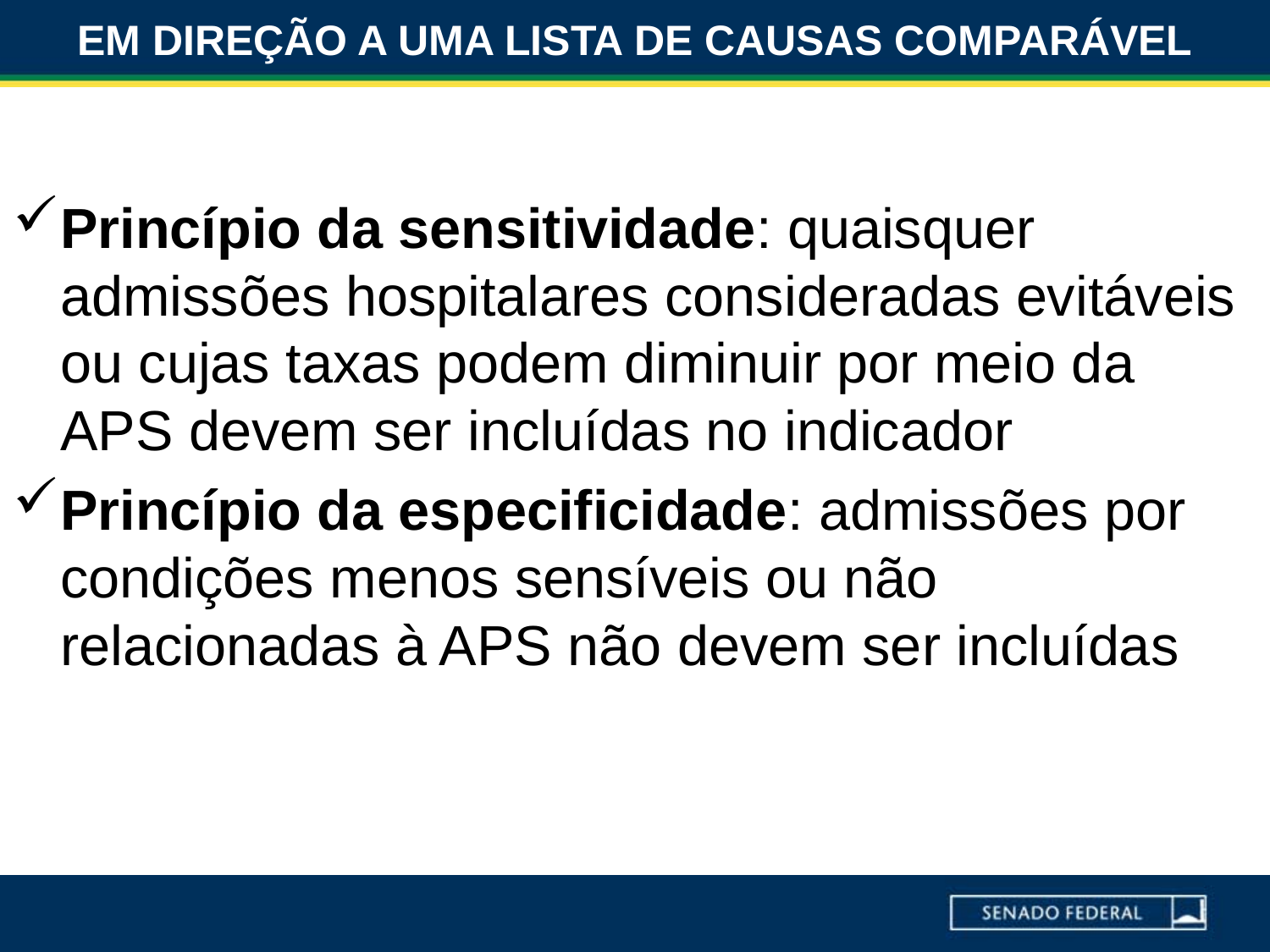

# EM DIREÇÃO A UMA LISTA DE CAUSAS COMPARÁVEL
Princípio da sensitividade: quaisquer admissões hospitalares consideradas evitáveis ou cujas taxas podem diminuir por meio da APS devem ser incluídas no indicador
Princípio da especificidade: admissões por condições menos sensíveis ou não relacionadas à APS não devem ser incluídas